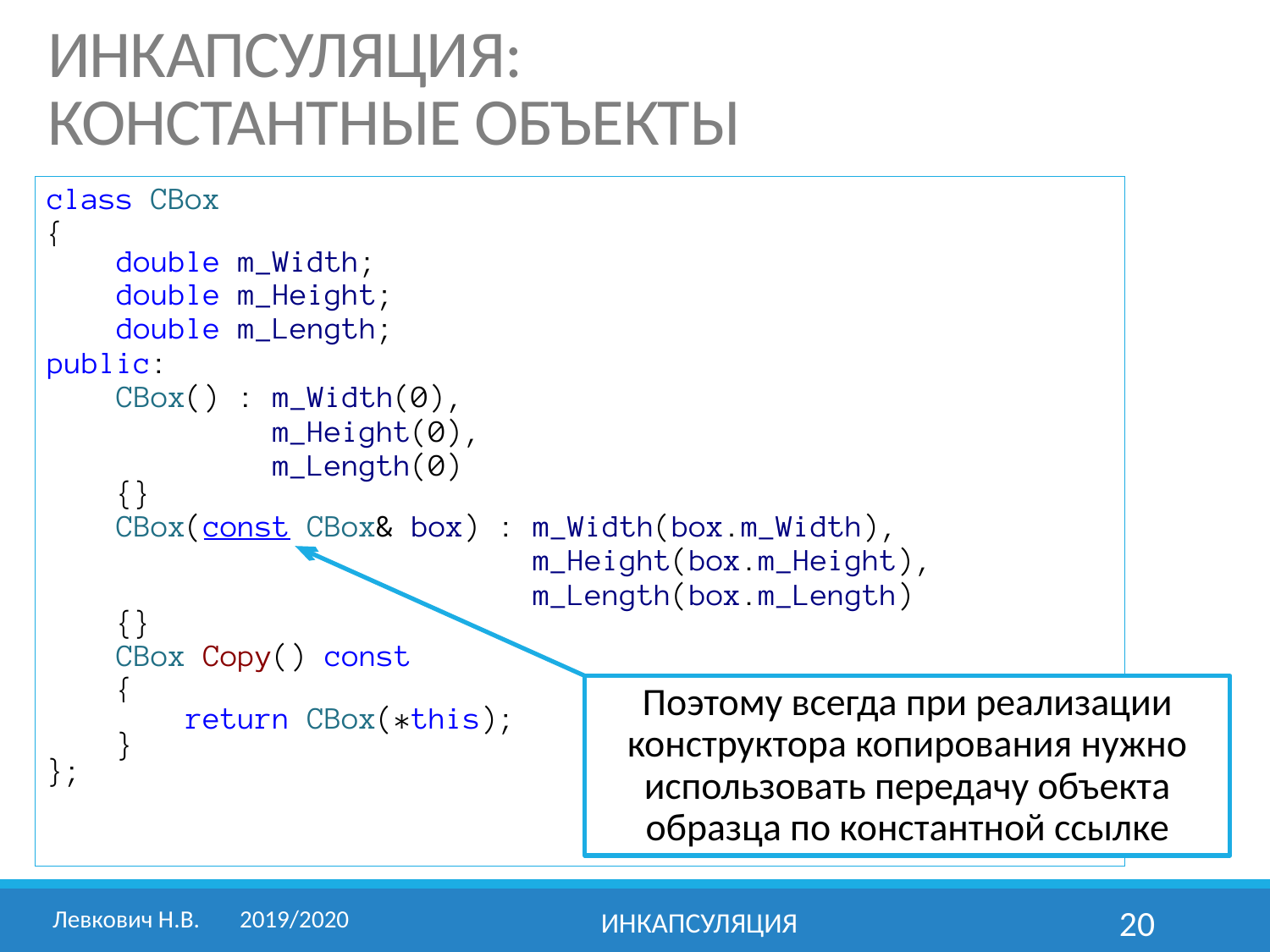

# ИНКАПСУЛЯЦИЯ: Константные объекты
class CBox
{
    double m_Width;
    double m_Height;
    double m_Length;
public:
    CBox() : m_Width(0),
             m_Height(0),
             m_Length(0)
    {}
    CBox(const CBox& box) : m_Width(box.m_Width),
                            m_Height(box.m_Height),
                            m_Length(box.m_Length)
    {}
    CBox Copy() const
    {
        return CBox(*this);
    }
};
Поэтому всегда при реализации конструктора копирования нужно использовать передачу объекта образца по константной ссылке
Левкович Н.В.	2019/2020
Инкапсуляция
20